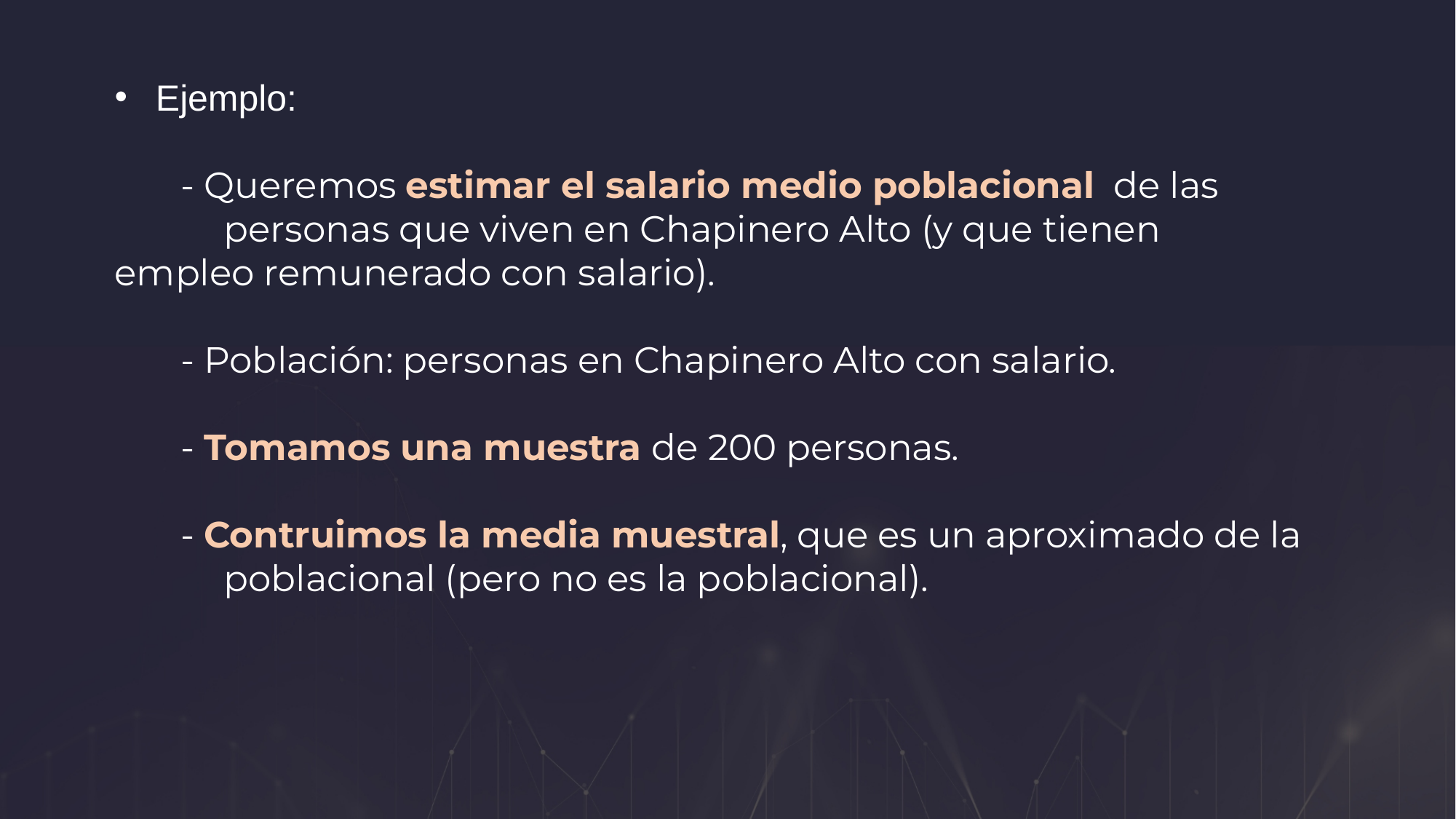

Ejemplo:

       - Queremos estimar el salario medio poblacional  de las 	personas que viven en Chapinero Alto (y que tienen 	empleo remunerado con salario).

       - Población: personas en Chapinero Alto con salario.

       - Tomamos una muestra de 200 personas.

       - Contruimos la media muestral, que es un aproximado de la 	poblacional (pero no es la poblacional).